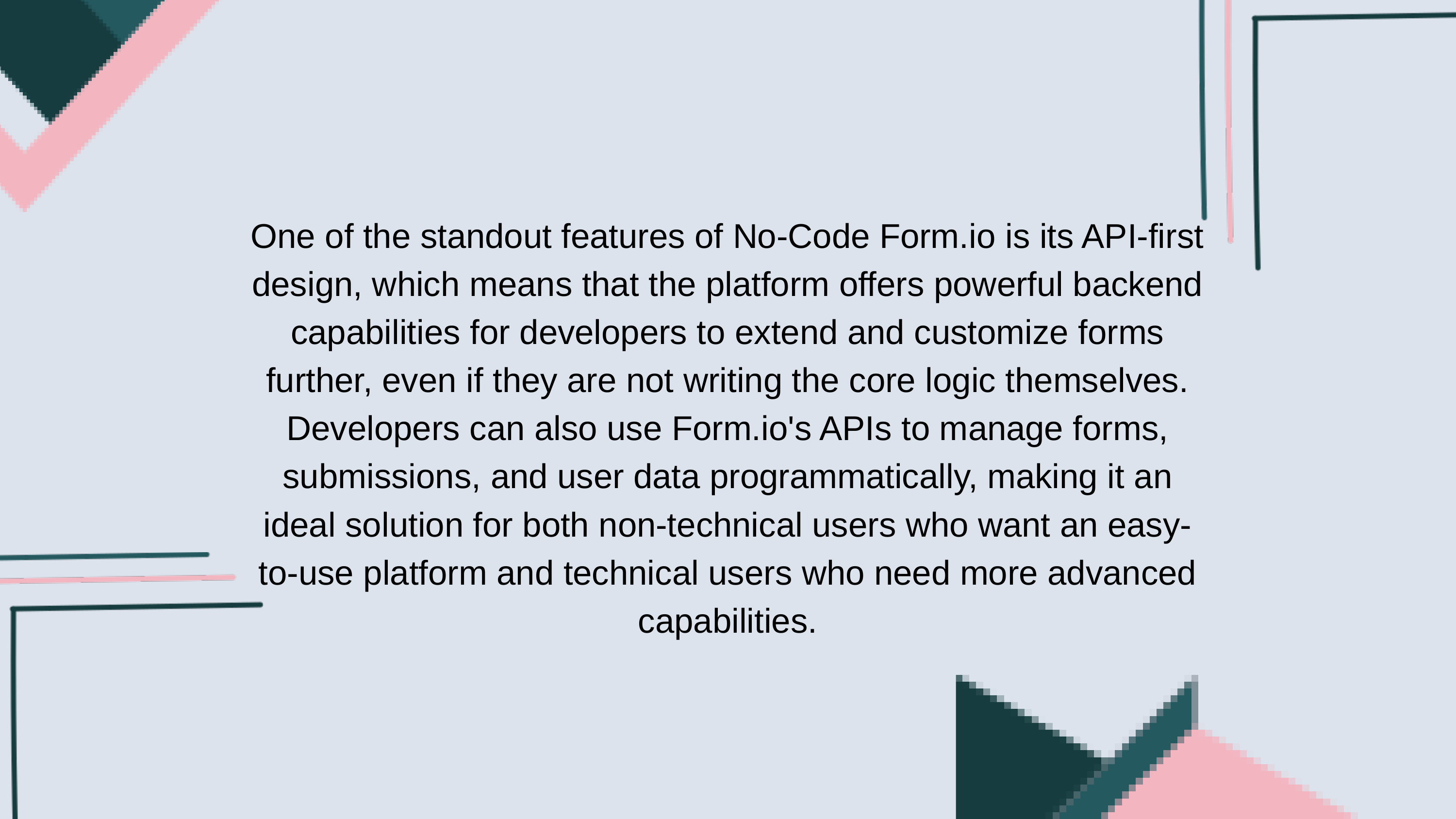

One of the standout features of No-Code Form.io is its API-first design, which means that the platform offers powerful backend capabilities for developers to extend and customize forms further, even if they are not writing the core logic themselves. Developers can also use Form.io's APIs to manage forms, submissions, and user data programmatically, making it an ideal solution for both non-technical users who want an easy-to-use platform and technical users who need more advanced capabilities.